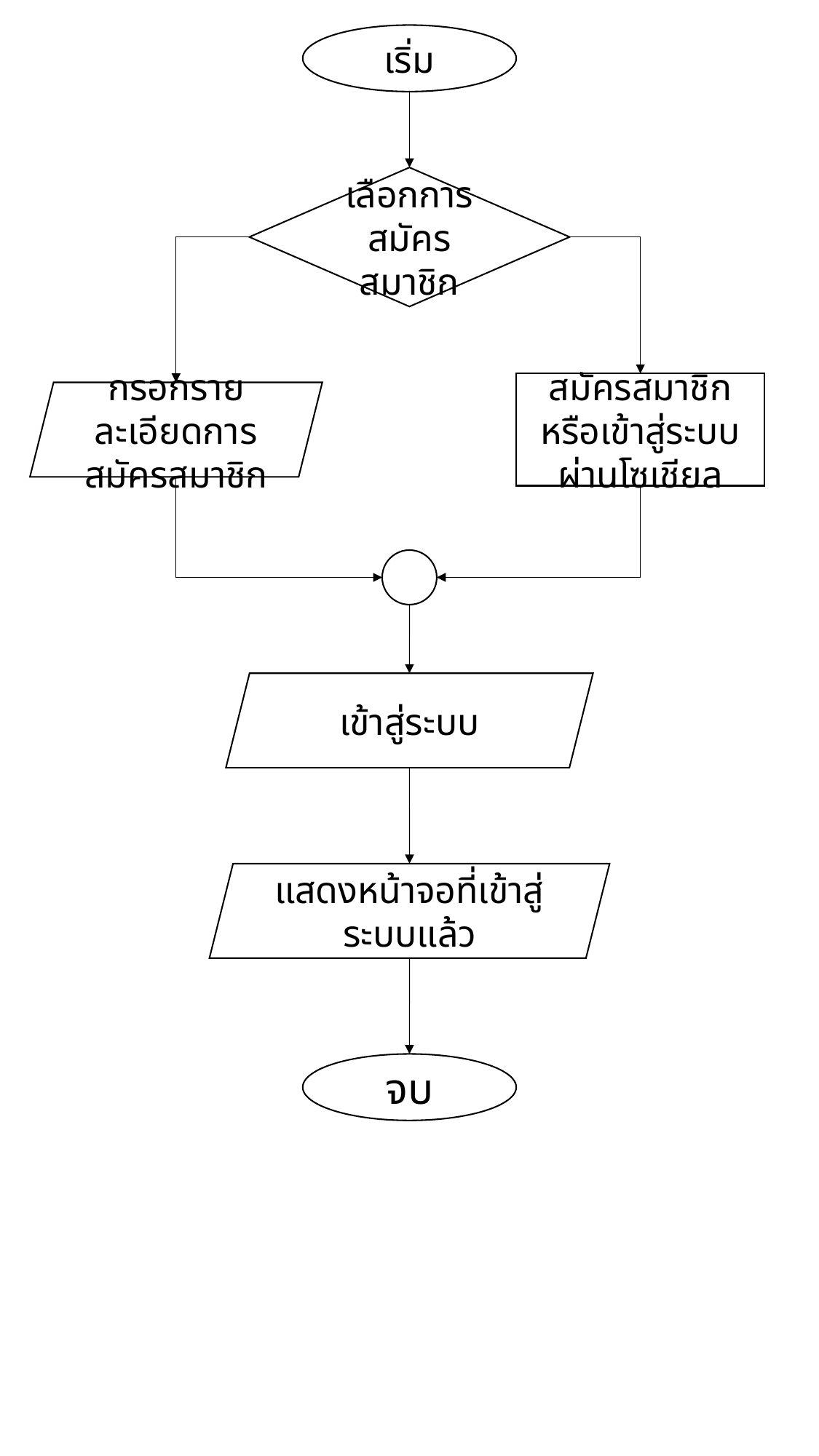

เริ่ม
เลือกการสมัครสมาชิก
สมัครสมาชิกหรือเข้าสู่ระบบผ่านโซเชียล
กรอกรายละเอียดการสมัครสมาชิก

เข้าสู่ระบบ
แสดงหน้าจอที่เข้าสู่ระบบแล้ว
จบ